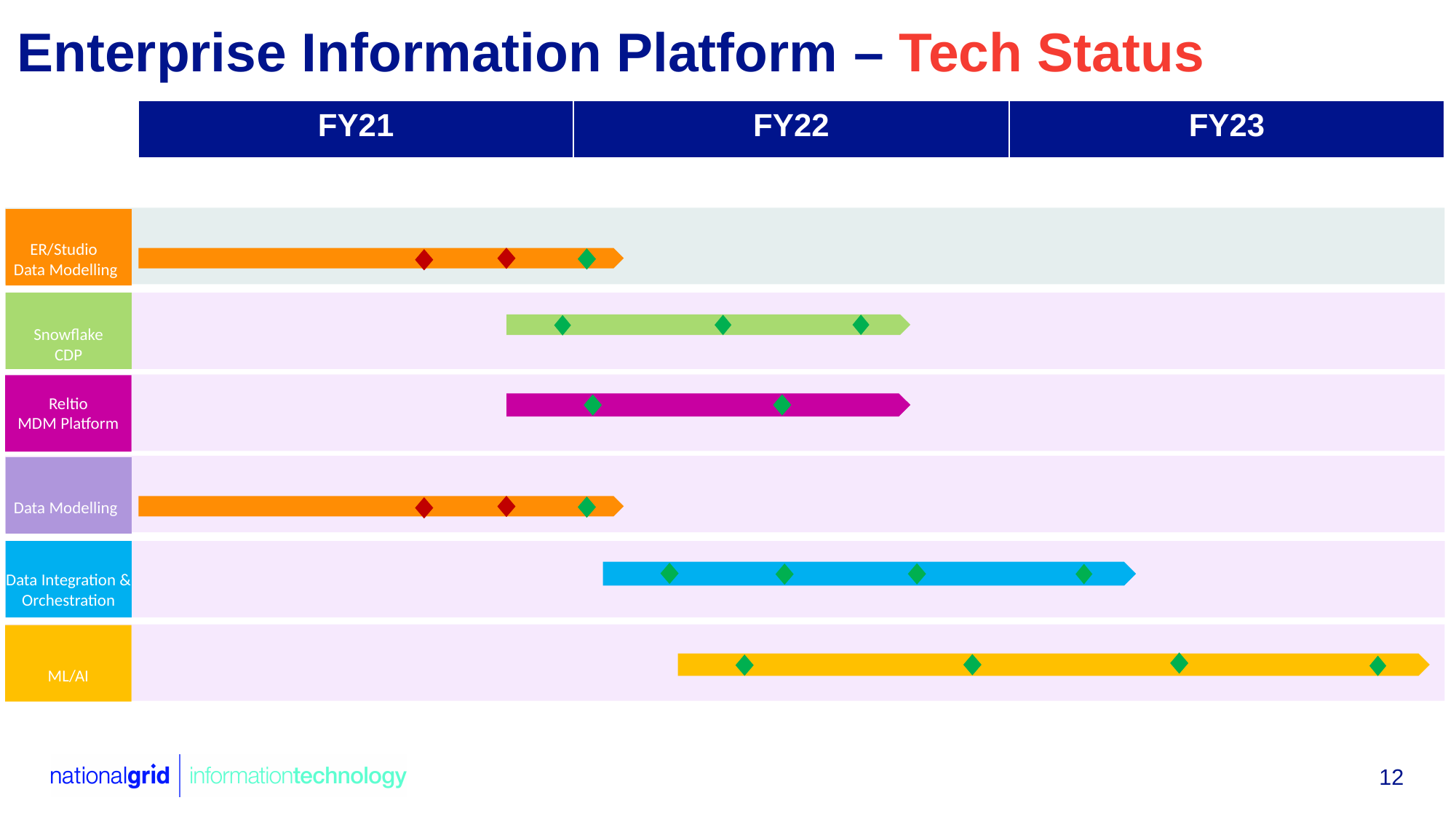

Tools
# Enterprise Information Platform – Tech Status
| FY21 | FY22 | FY23 |
| --- | --- | --- |

ER/Studio
Data Modelling

Snowflake
CDP

Reltio
MDM Platform

Data Modelling

Data Integration & Orchestration

ML/AI